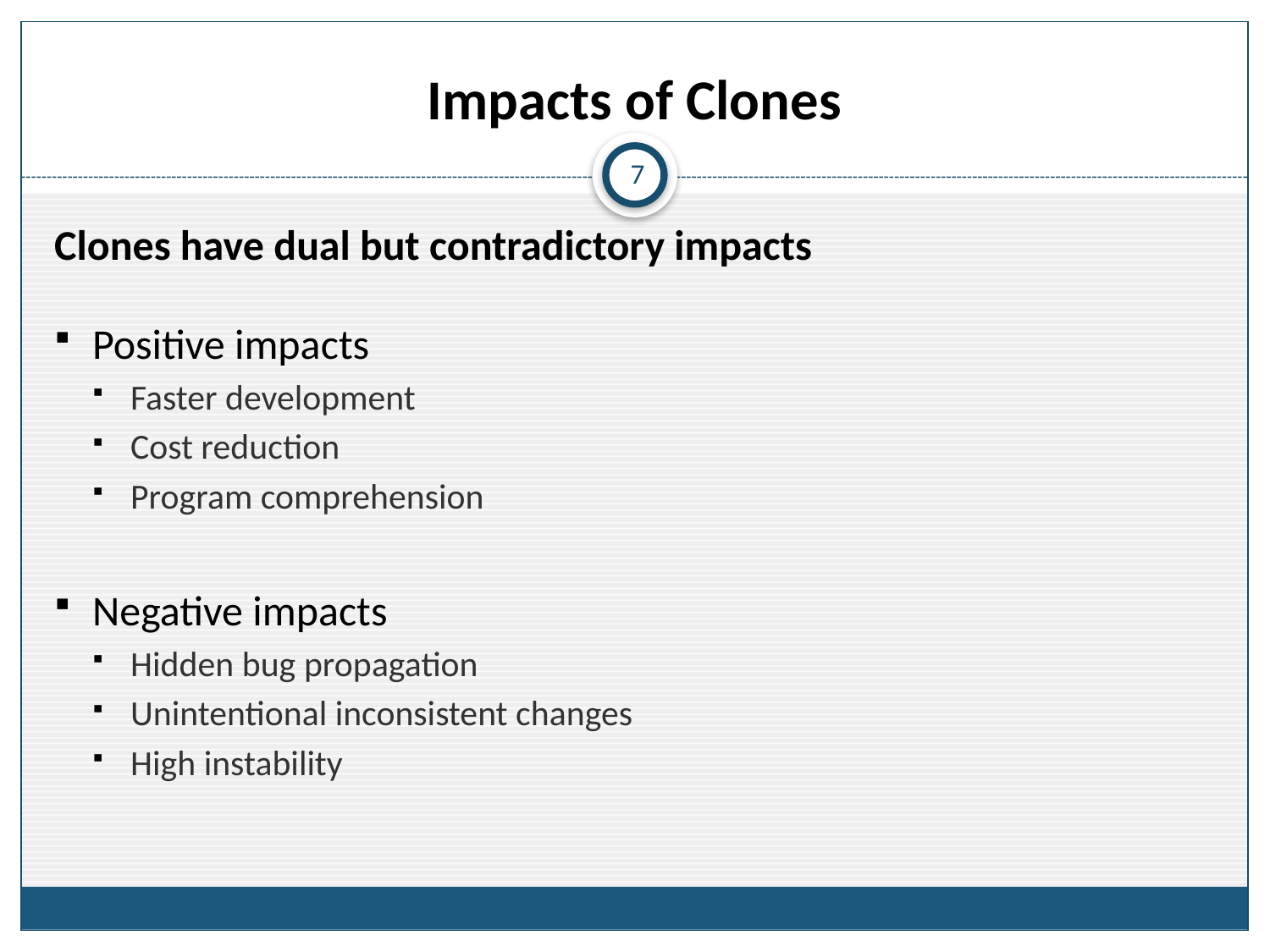

# Impacts of Clones
7
Clones have dual but contradictory impacts

Positive impacts
Faster development
Cost reduction
Program comprehension

Negative impacts
Hidden bug propagation
Unintentional inconsistent changes
High instability